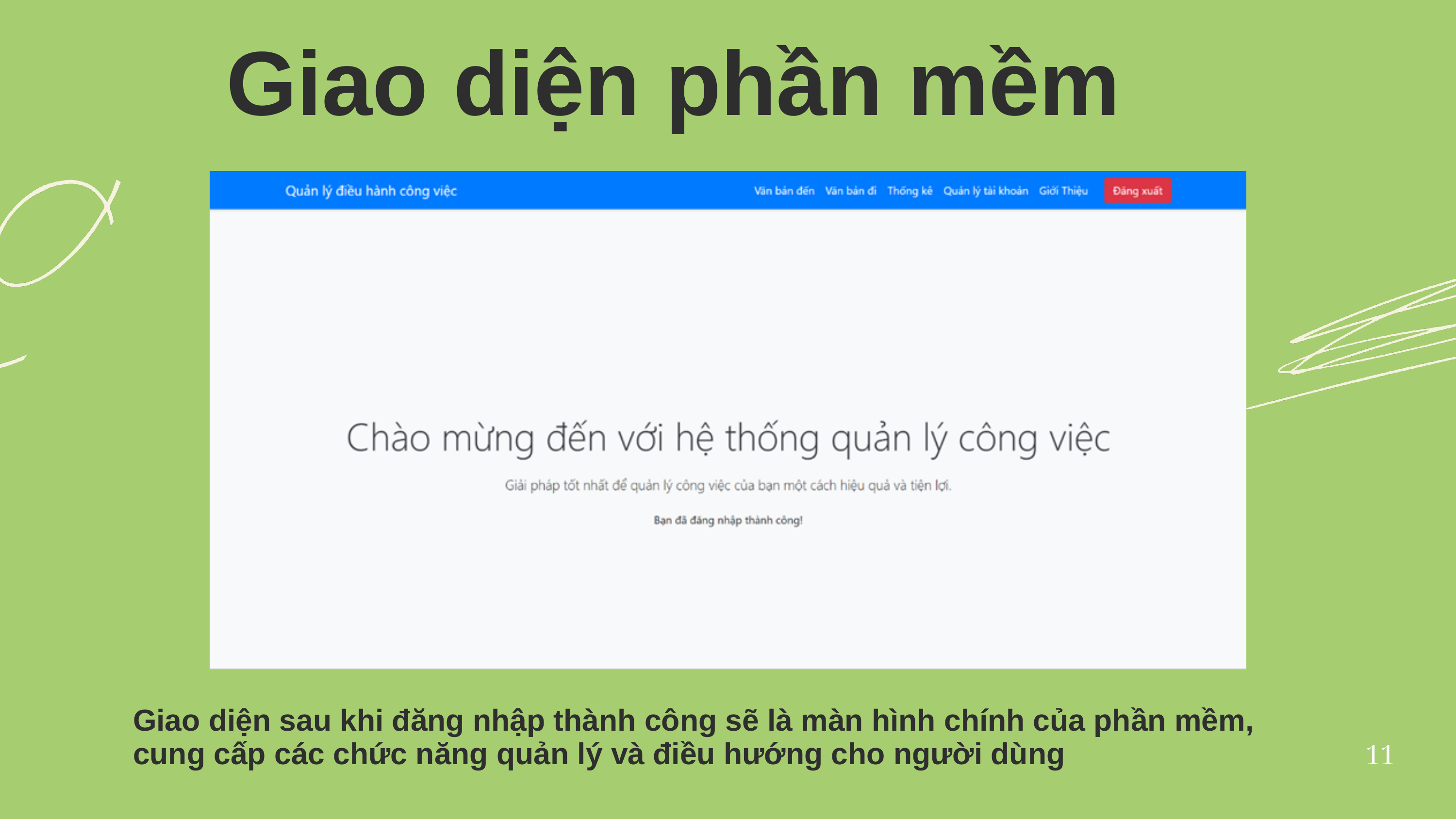

Giao diện phần mềm

Giao diện sau khi đăng nhập thành công sẽ là màn hình chính của phần mềm, cung cấp các chức năng quản lý và điều hướng cho người dùng
11